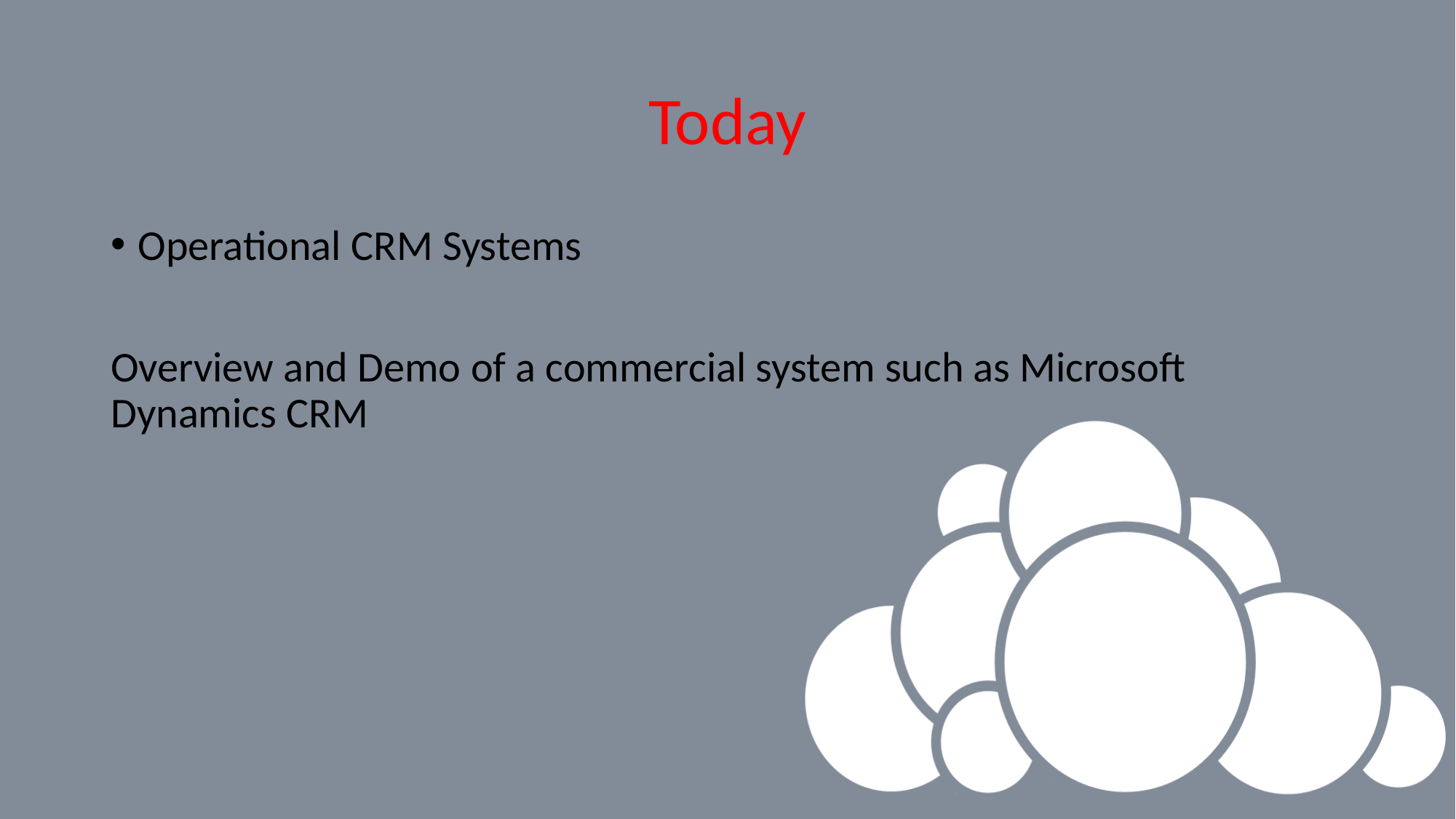

# Today
Operational CRM Systems

Overview and Demo of a commercial system such as Microsoft Dynamics CRM